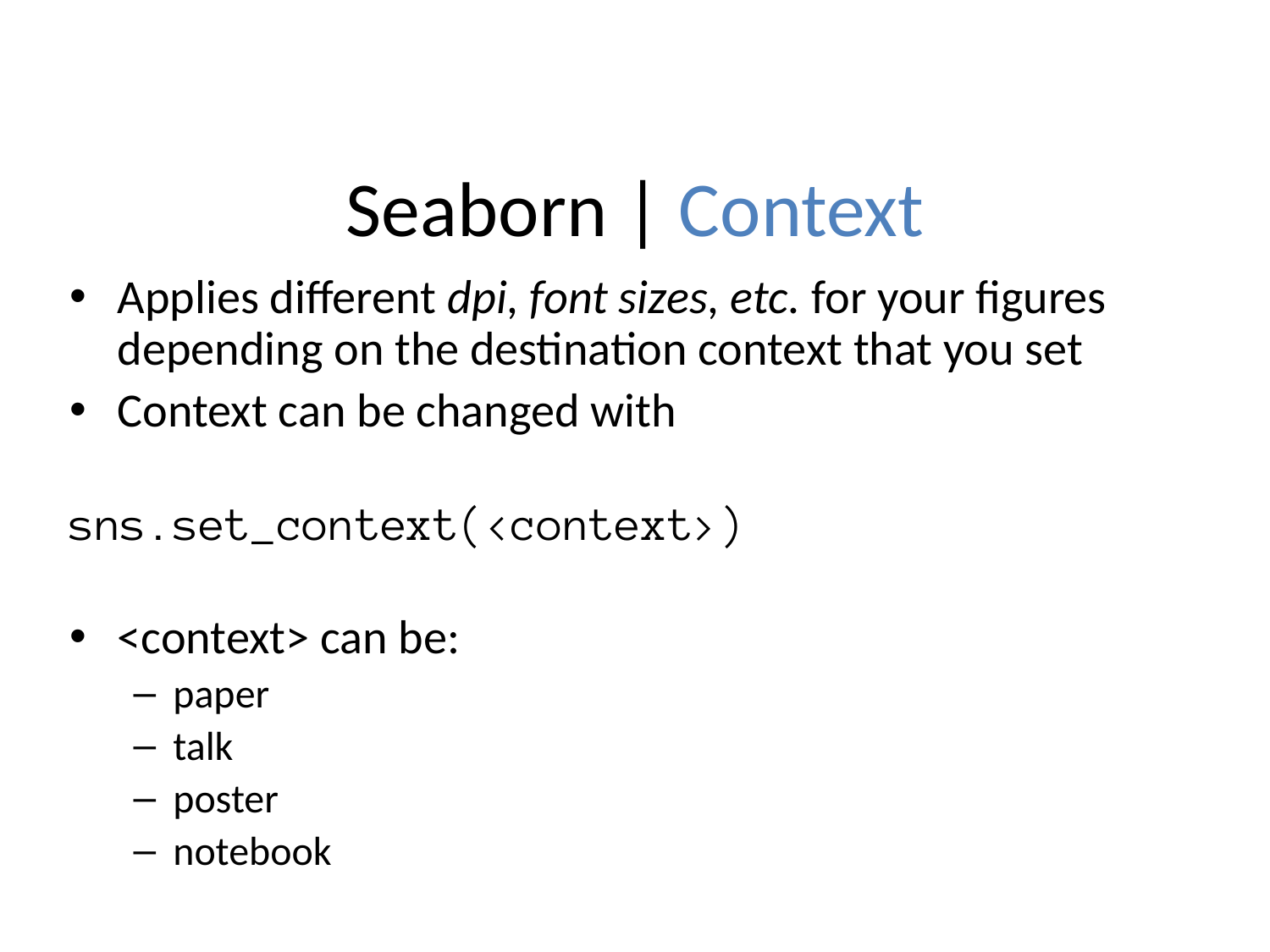

# Seaborn | Context
Applies different dpi, font sizes, etc. for your figures depending on the destination context that you set
Context can be changed with
sns.set_context(<context>)
<context> can be:
paper
talk
poster
notebook